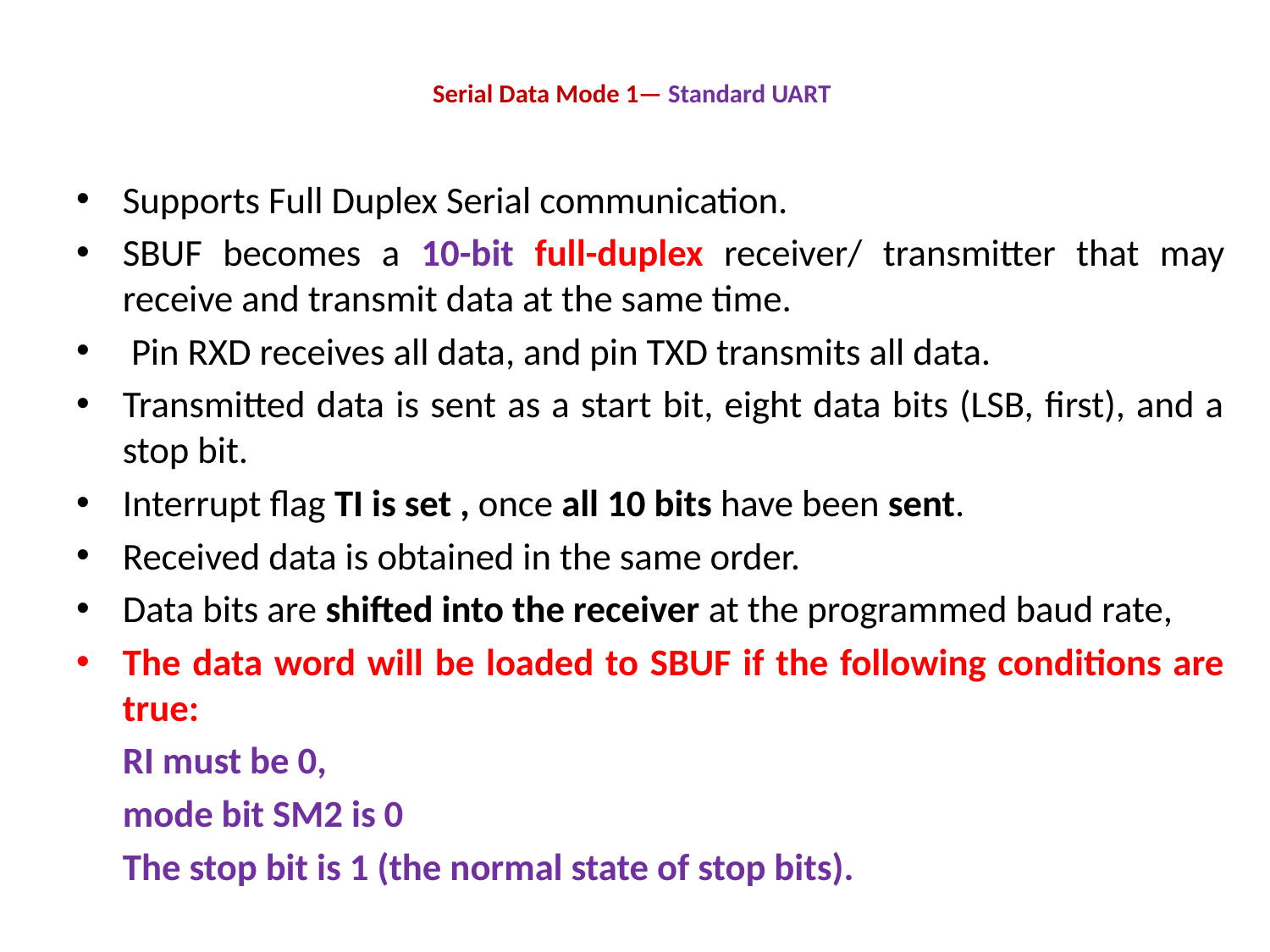

# Serial Data Mode 1— Standard UART
Supports Full Duplex Serial communication.
SBUF becomes a 10-bit full-duplex receiver/ transmitter that may receive and transmit data at the same time.
 Pin RXD receives all data, and pin TXD transmits all data.
Transmitted data is sent as a start bit, eight data bits (LSB, first), and a stop bit.
Interrupt flag TI is set , once all 10 bits have been sent.
Received data is obtained in the same order.
Data bits are shifted into the receiver at the programmed baud rate,
The data word will be loaded to SBUF if the following conditions are true:
		RI must be 0,
		mode bit SM2 is 0
		The stop bit is 1 (the normal state of stop bits).